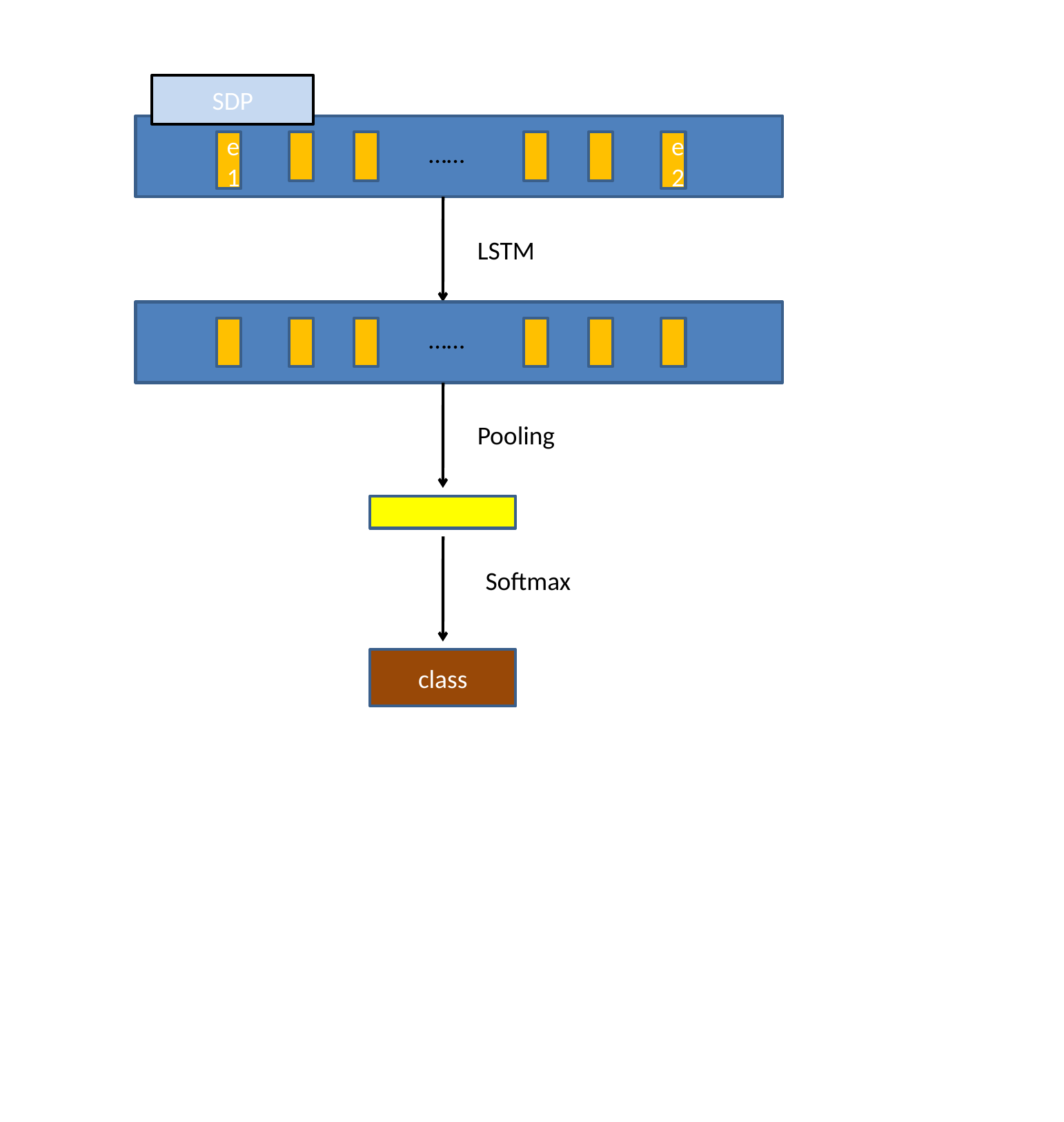

#
SDP

e1

……

e2
LSTM

……

Pooling

Softmax
class